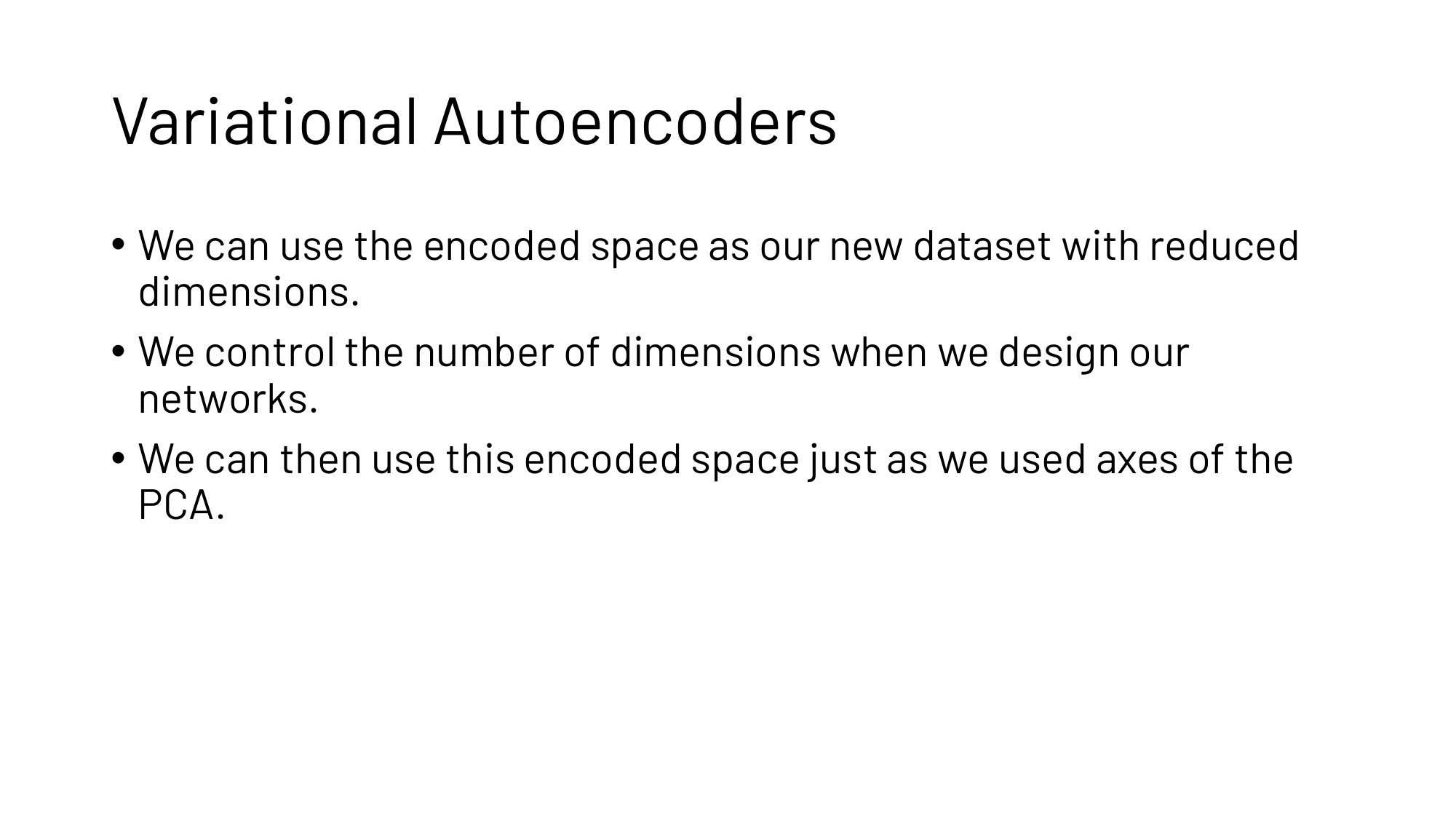

# Variational Autoencoders
We can use the encoded space as our new dataset with reduced dimensions.
We control the number of dimensions when we design our networks.
We can then use this encoded space just as we used axes of the PCA.